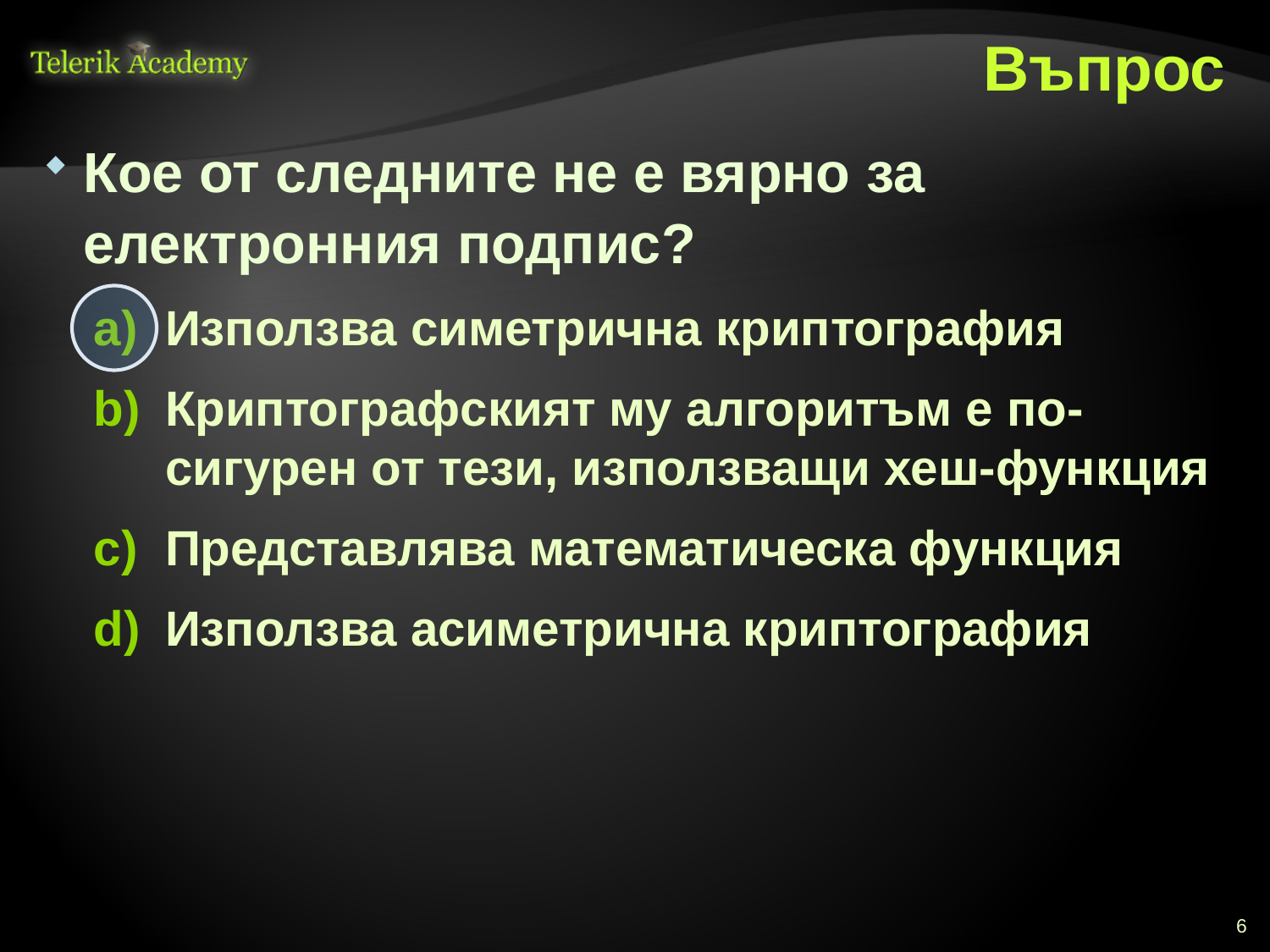

# Въпрос
Кое от следните не е вярно за електронния подпис?
Използва симетрична криптография
Криптографският му алгоритъм е по-сигурен от тези, използващи хеш-функция
Представлява математическа функция
Използва асиметрична криптография

6